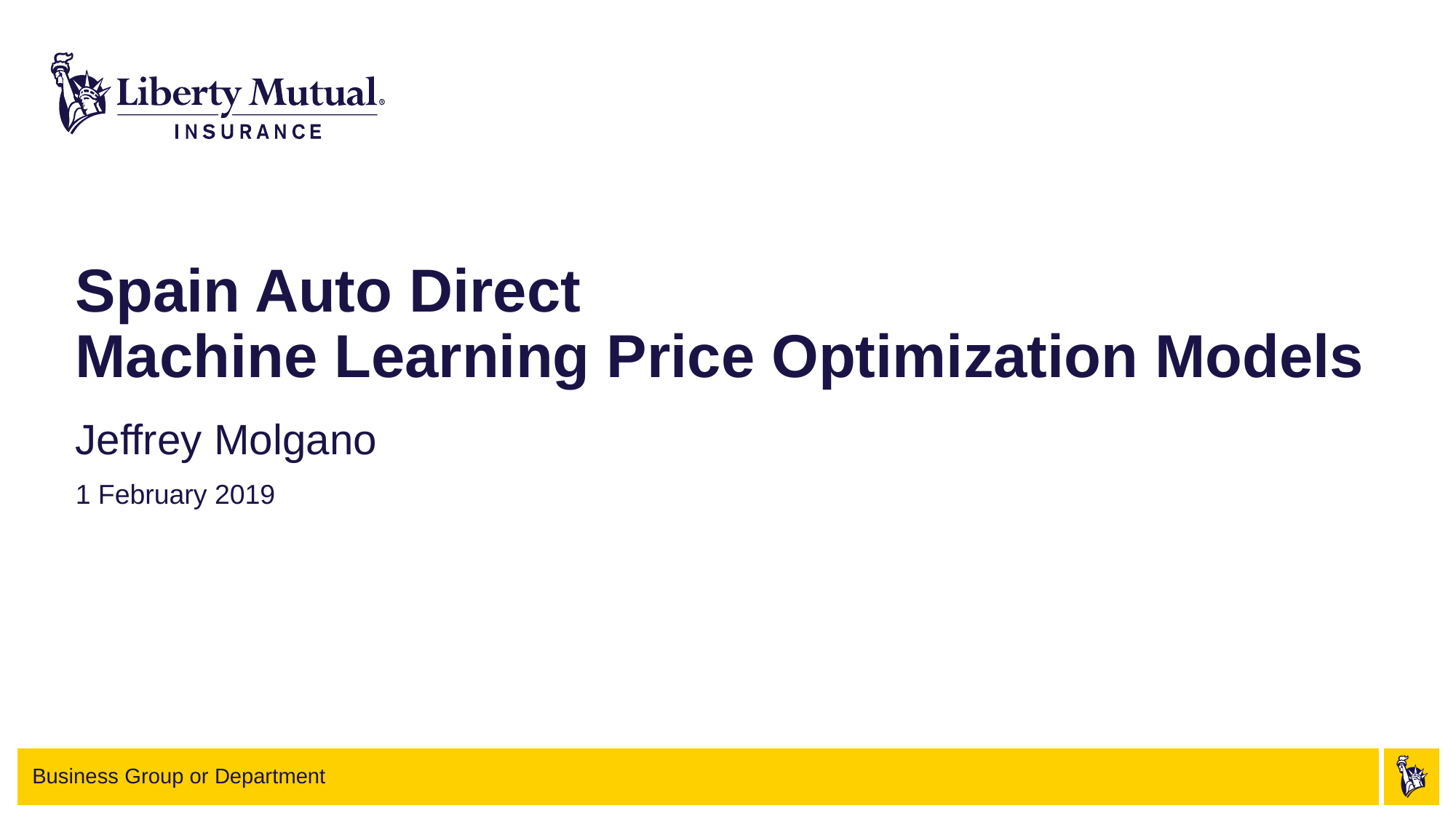

# Spain Auto Direct Machine Learning Price Optimization Models
Jeffrey Molgano
1 February 2019